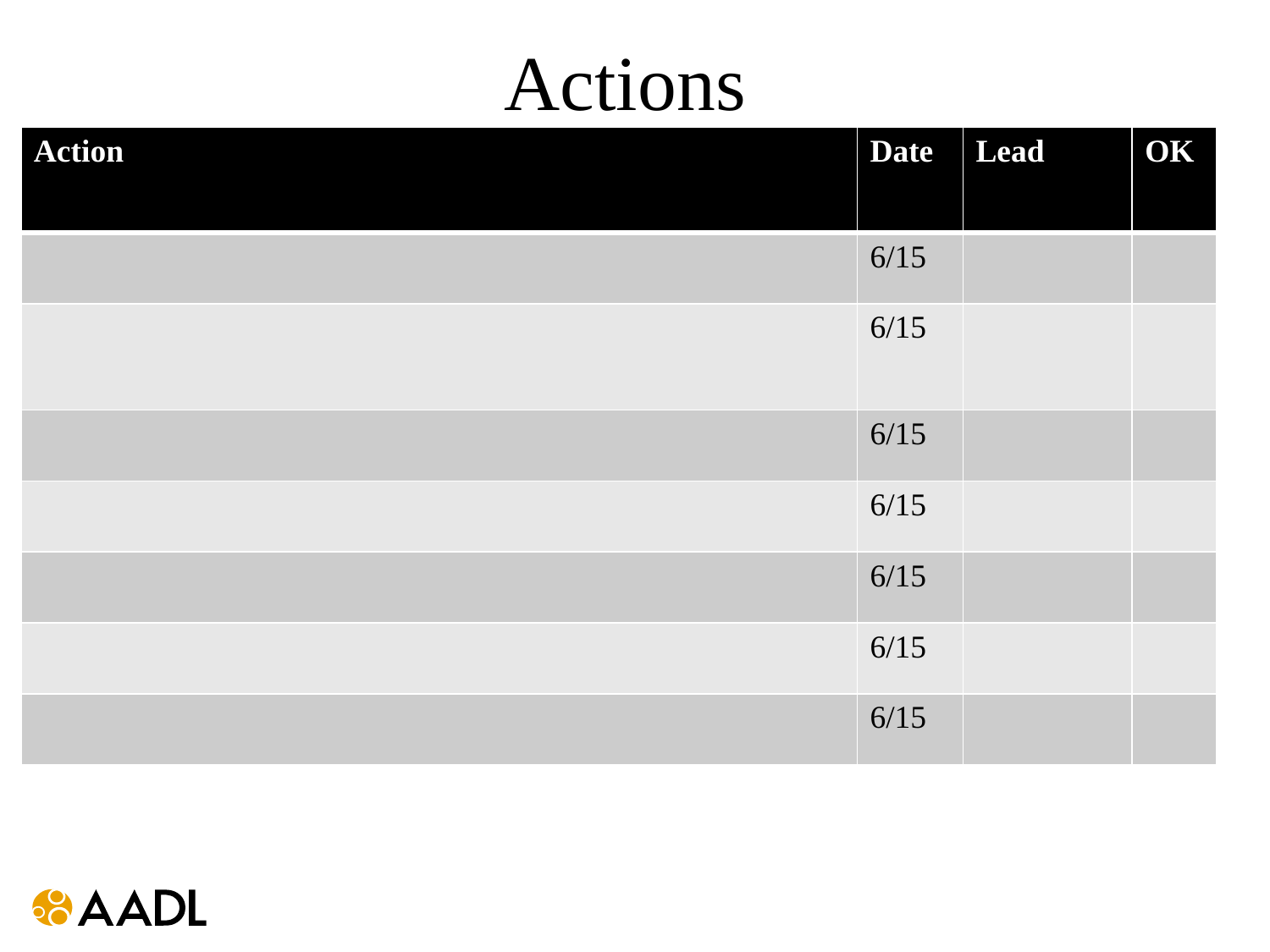

# Actions
| Action | Date | Lead | OK |
| --- | --- | --- | --- |
|  | 6/15 |  |  |
|  | 6/15 |  |  |
|  | 6/15 |  |  |
|  | 6/15 |  |  |
|  | 6/15 |  |  |
|  | 6/15 |  |  |
|  | 6/15 |  |  |
Bruce contact Thierry on need to update 653 Annex
Jerome